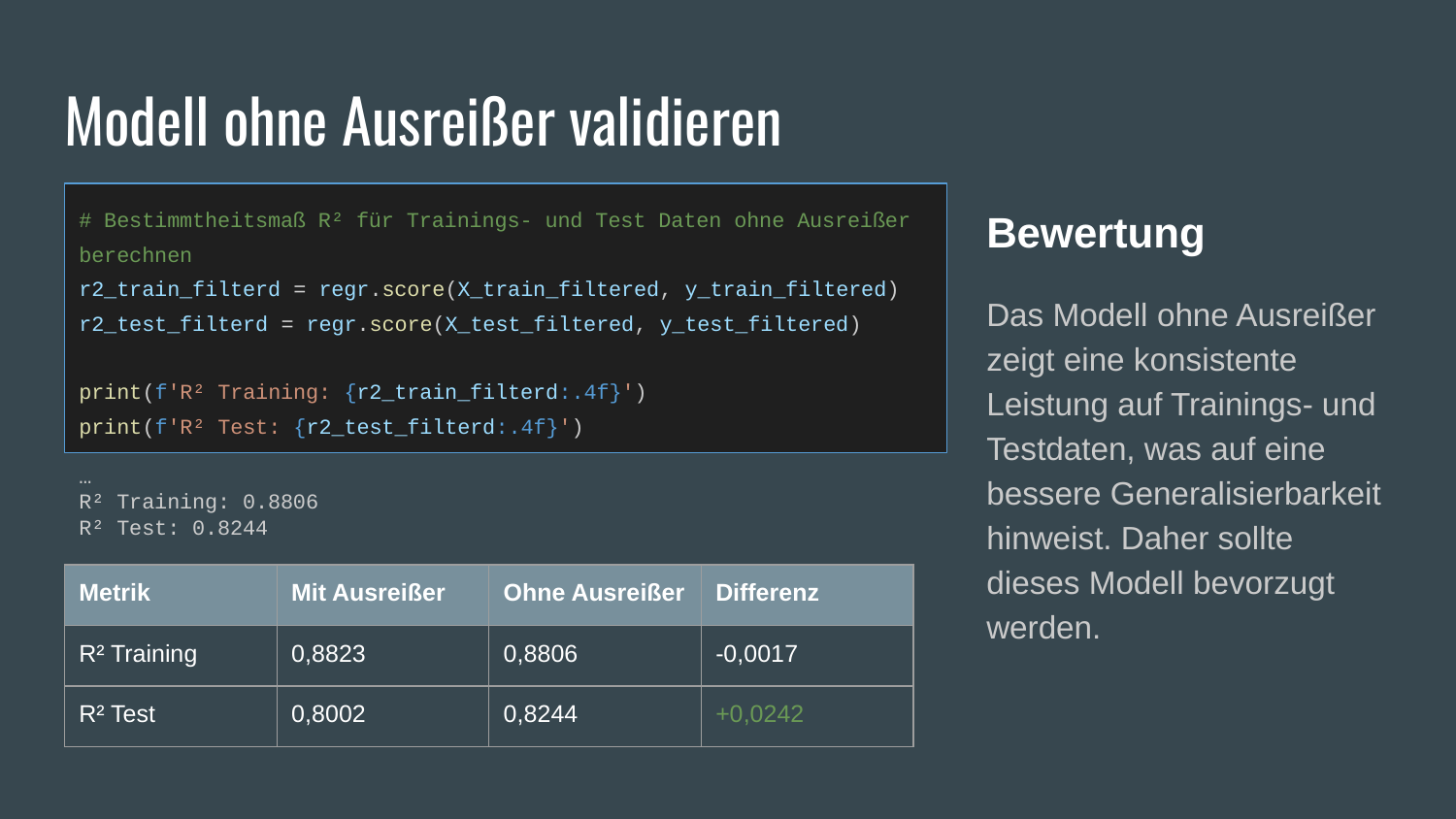

# Modell ohne Ausreißer validieren
# Bestimmtheitsmaß R² für Trainings- und Test Daten ohne Ausreißer berechnen
r2_train_filterd = regr.score(X_train_filtered, y_train_filtered)
r2_test_filterd = regr.score(X_test_filtered, y_test_filtered)

print(f'R² Training: {r2_train_filterd:.4f}')
print(f'R² Test: {r2_test_filterd:.4f}')
Bewertung
Das Modell ohne Ausreißer zeigt eine konsistente Leistung auf Trainings- und Testdaten, was auf eine bessere Generalisierbarkeit hinweist. Daher sollte dieses Modell bevorzugt werden.
…
R² Training: 0.8806
R² Test: 0.8244
| Metrik | Mit Ausreißer | Ohne Ausreißer | Differenz |
| --- | --- | --- | --- |
| R² Training | 0,8823 | 0,8806 | -0,0017 |
| R² Test | 0,8002 | 0,8244 | +0,0242 |